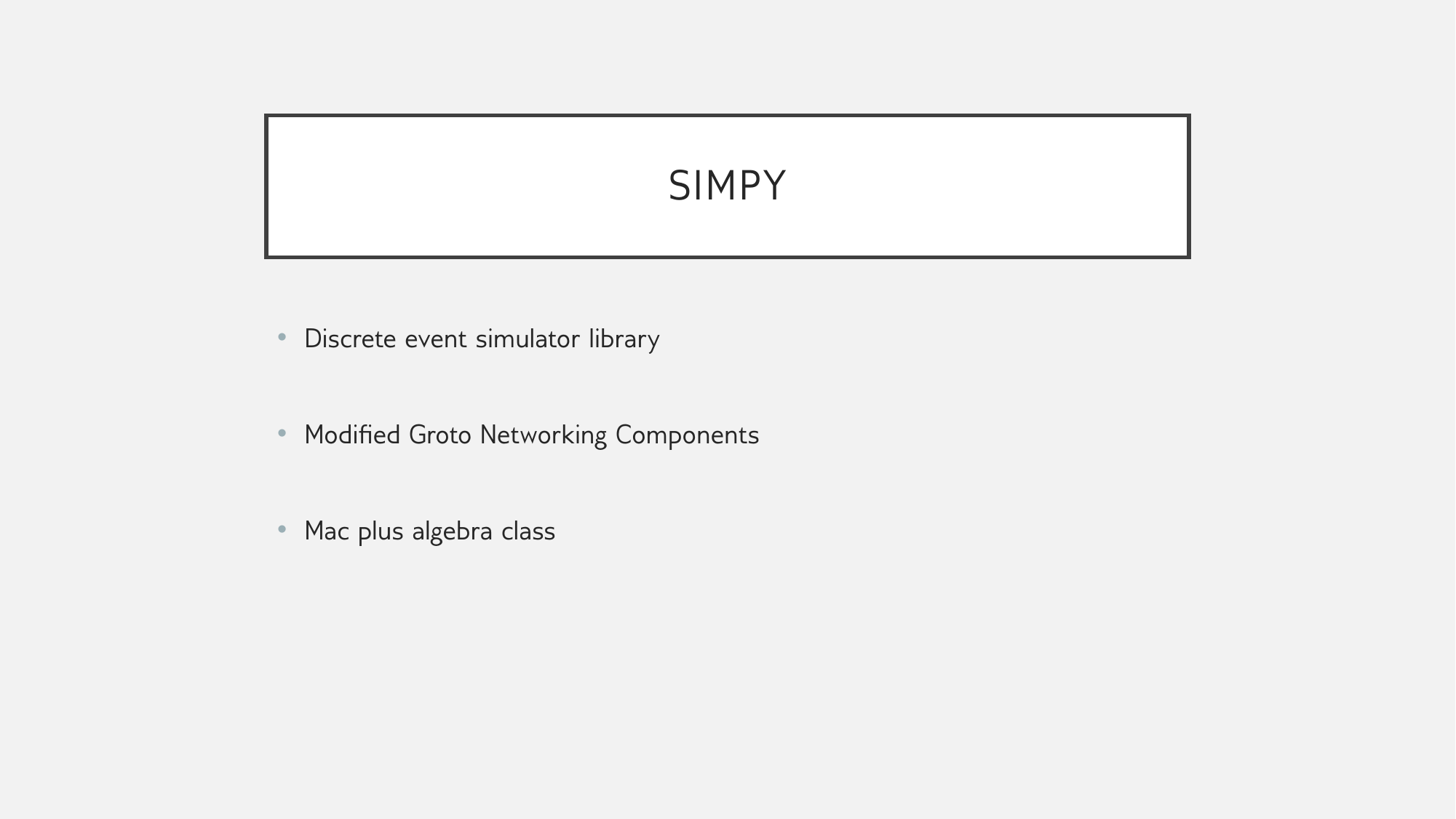

# Simpy
Discrete event simulator library

Modified Groto Networking Components

Mac plus algebra class